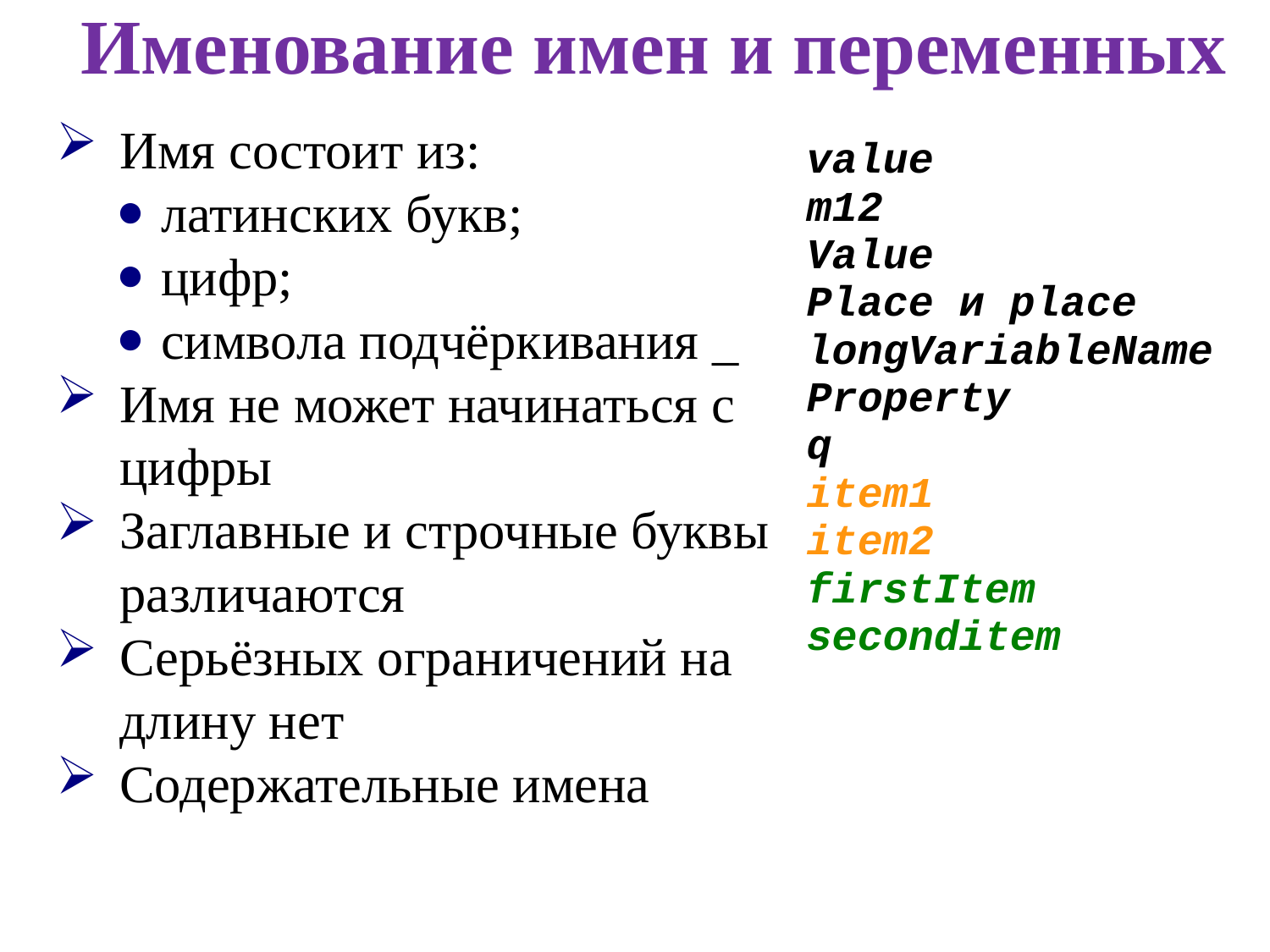

Именование имен и переменных
Имя состоит из:
латинских букв;
цифр;
символа подчёркивания _
Имя не может начинаться с цифры
Заглавные и строчные буквы различаются
Серьёзных ограничений на длину нет
Содержательные имена
value
m12
Value
Place и place
longVariableName
Property
q
item1
item2
firstItem
seconditem